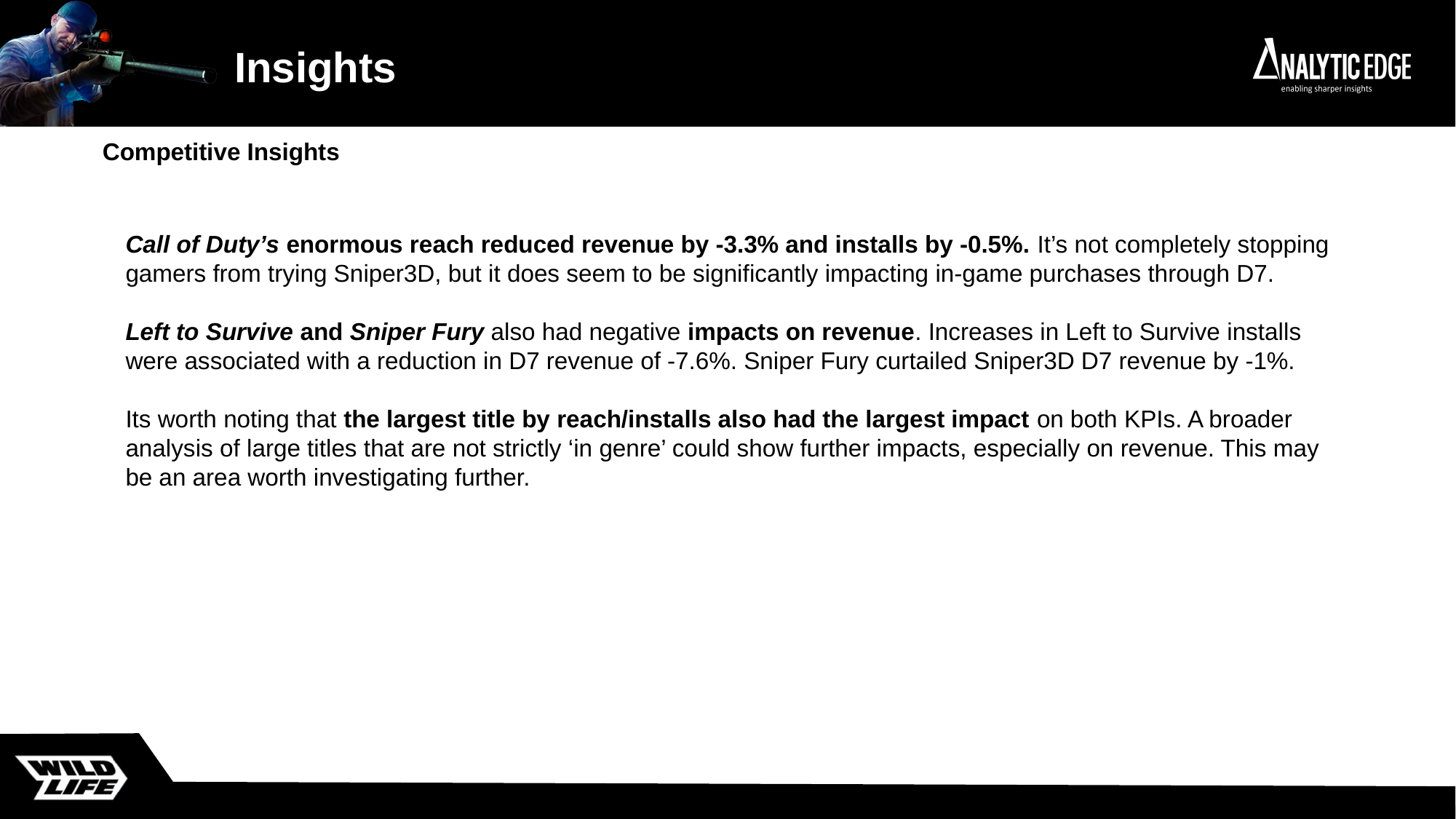

# Insights
Competitive Insights
Call of Duty’s enormous reach reduced revenue by -3.3% and installs by -0.5%. It’s not completely stopping gamers from trying Sniper3D, but it does seem to be significantly impacting in-game purchases through D7.

Left to Survive and Sniper Fury also had negative impacts on revenue. Increases in Left to Survive installs were associated with a reduction in D7 revenue of -7.6%. Sniper Fury curtailed Sniper3D D7 revenue by -1%.

Its worth noting that the largest title by reach/installs also had the largest impact on both KPIs. A broader analysis of large titles that are not strictly ‘in genre’ could show further impacts, especially on revenue. This may be an area worth investigating further.